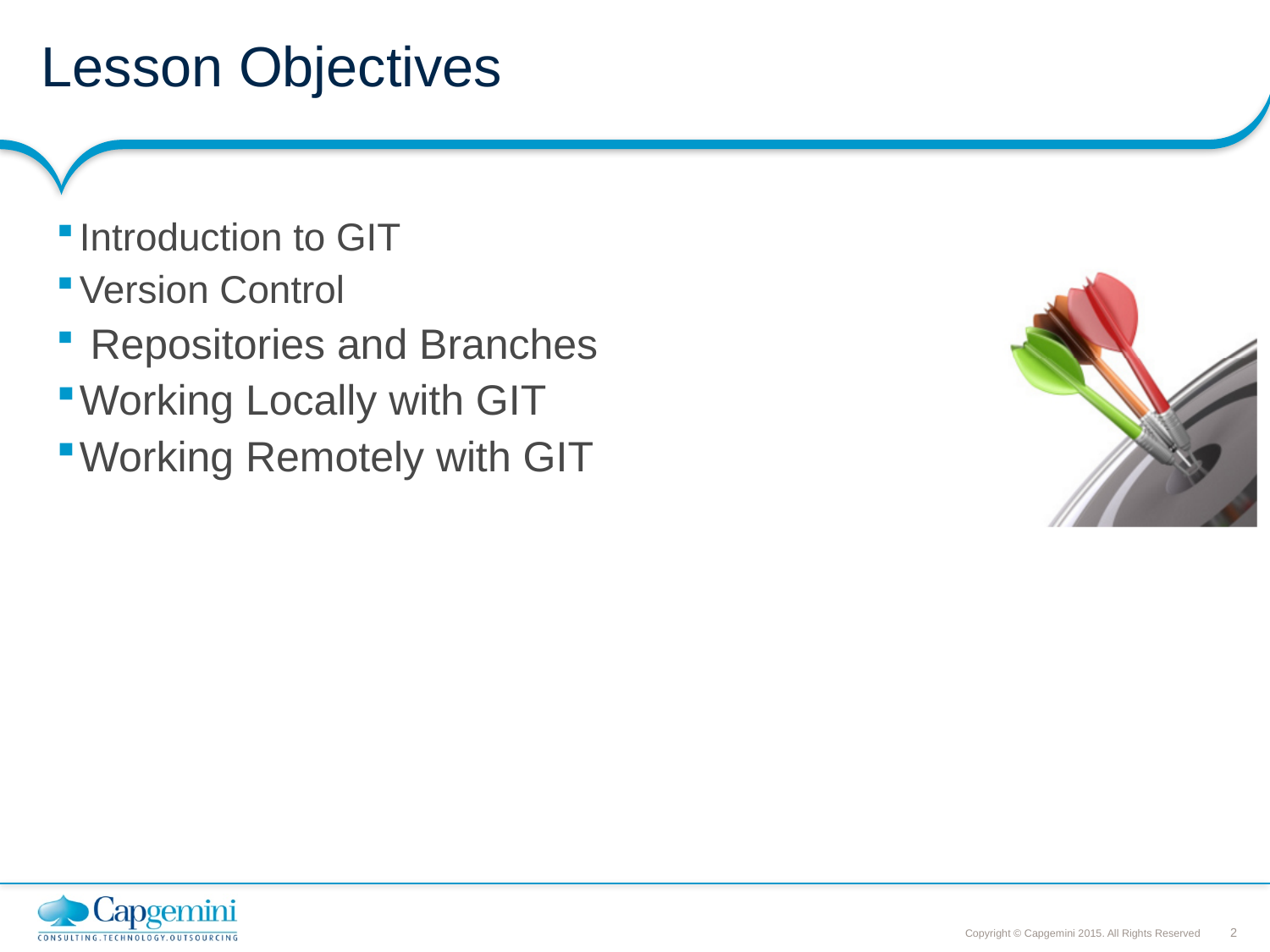

# Lesson Objectives
Introduction to GIT
Version Control
 Repositories and Branches
Working Locally with GIT
Working Remotely with GIT